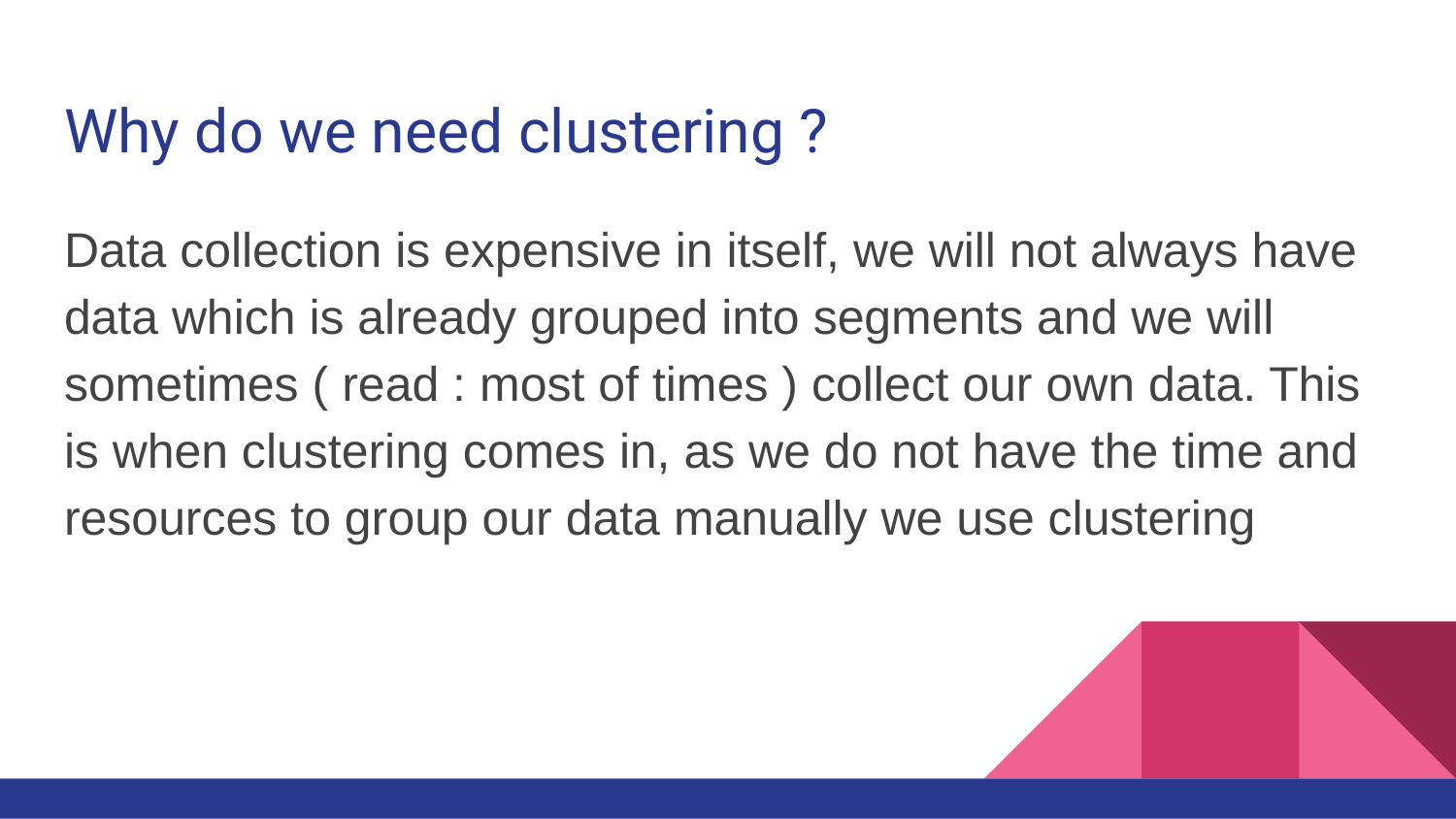

# Why do we need clustering ?
Data collection is expensive in itself, we will not always have data which is already grouped into segments and we will sometimes ( read : most of times ) collect our own data. This is when clustering comes in, as we do not have the time and resources to group our data manually we use clustering